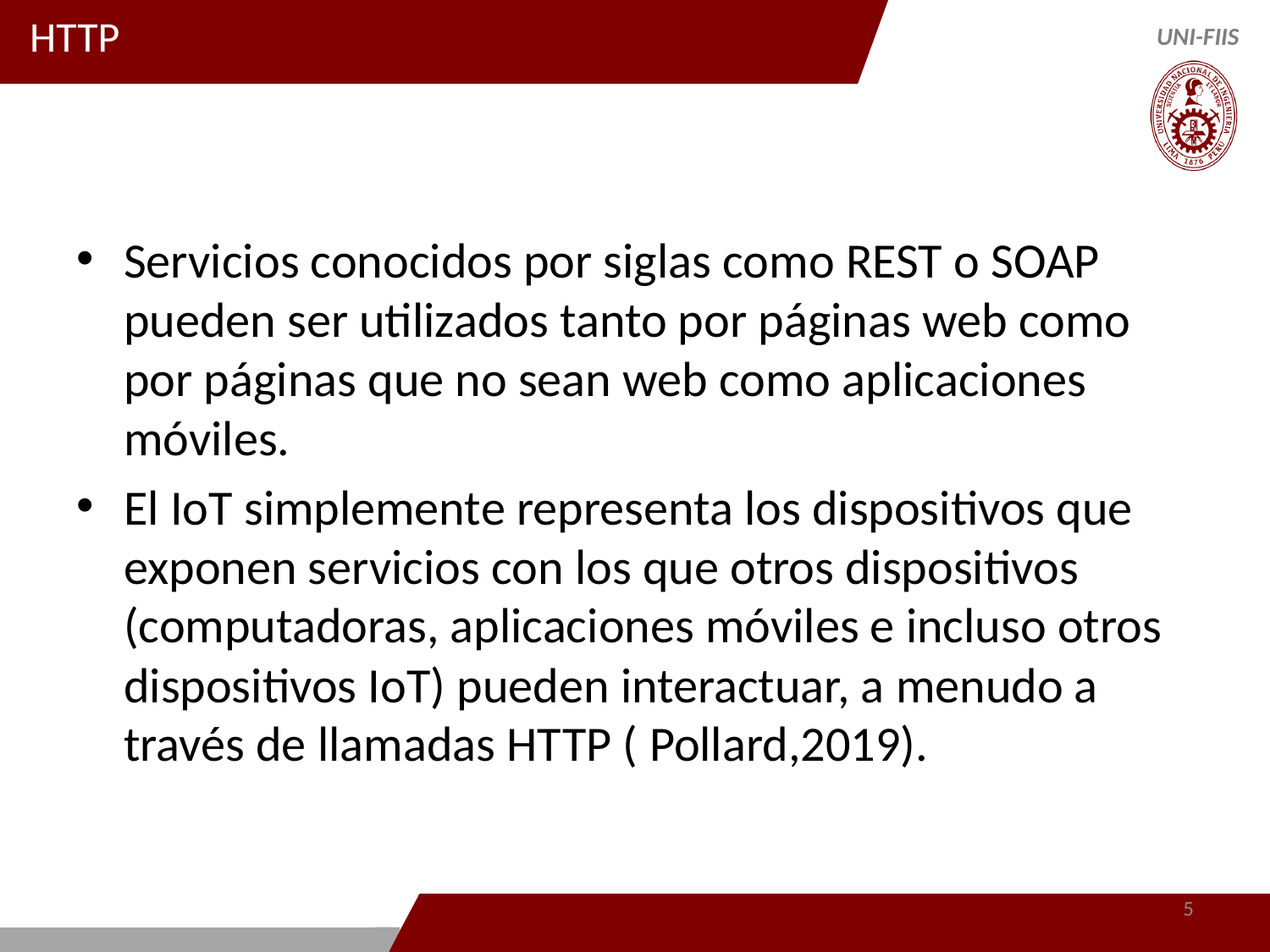

# HTTP
Servicios conocidos por siglas como REST o SOAP pueden ser utilizados tanto por páginas web como por páginas que no sean web como aplicaciones móviles.
El IoT simplemente representa los dispositivos que exponen servicios con los que otros dispositivos (computadoras, aplicaciones móviles e incluso otros dispositivos IoT) pueden interactuar, a menudo a través de llamadas HTTP ( Pollard,2019).

5